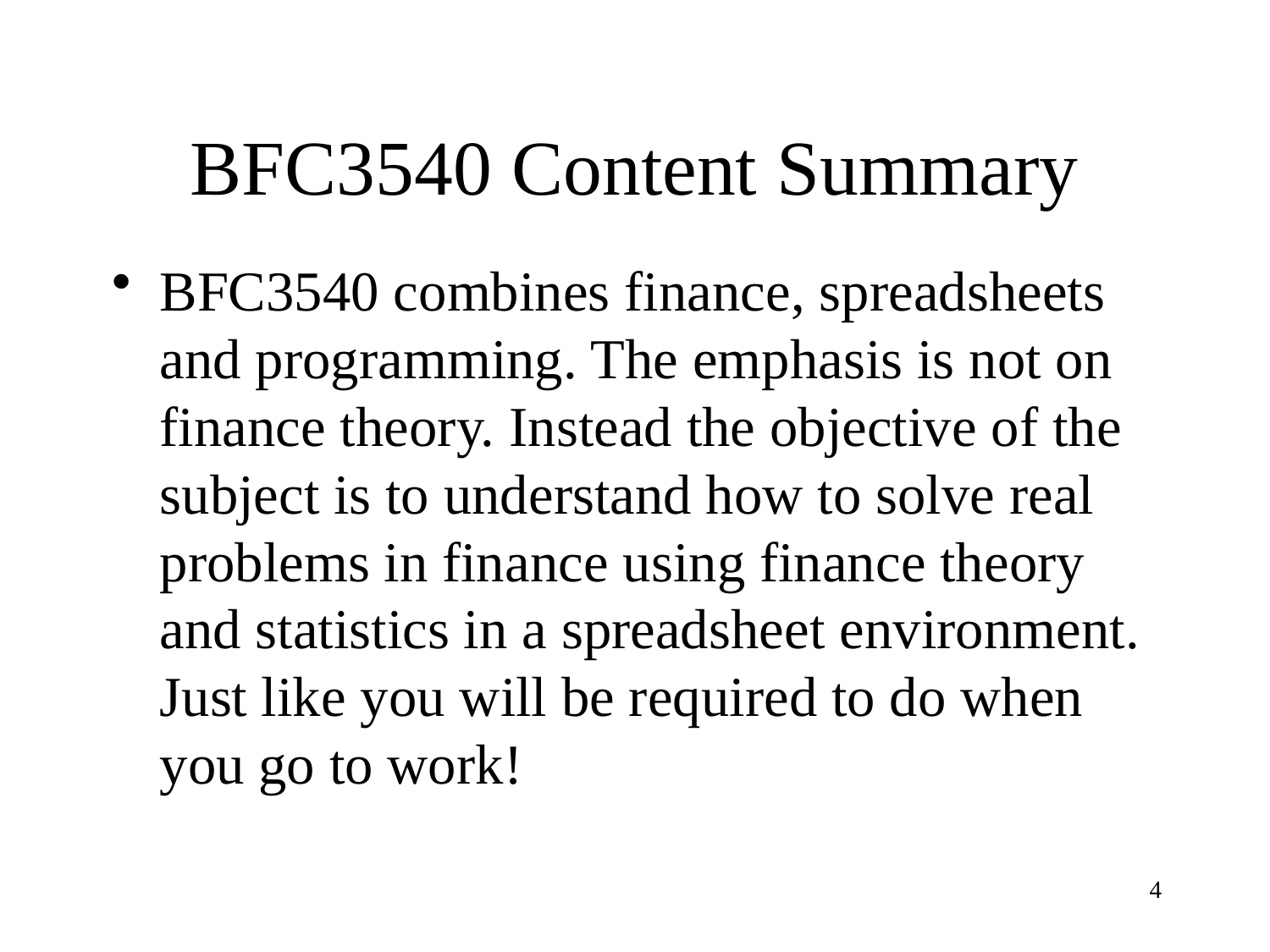

# BFC3540 Content Summary
BFC3540 combines finance, spreadsheets and programming. The emphasis is not on finance theory. Instead the objective of the subject is to understand how to solve real problems in finance using finance theory and statistics in a spreadsheet environment. Just like you will be required to do when you go to work!

4